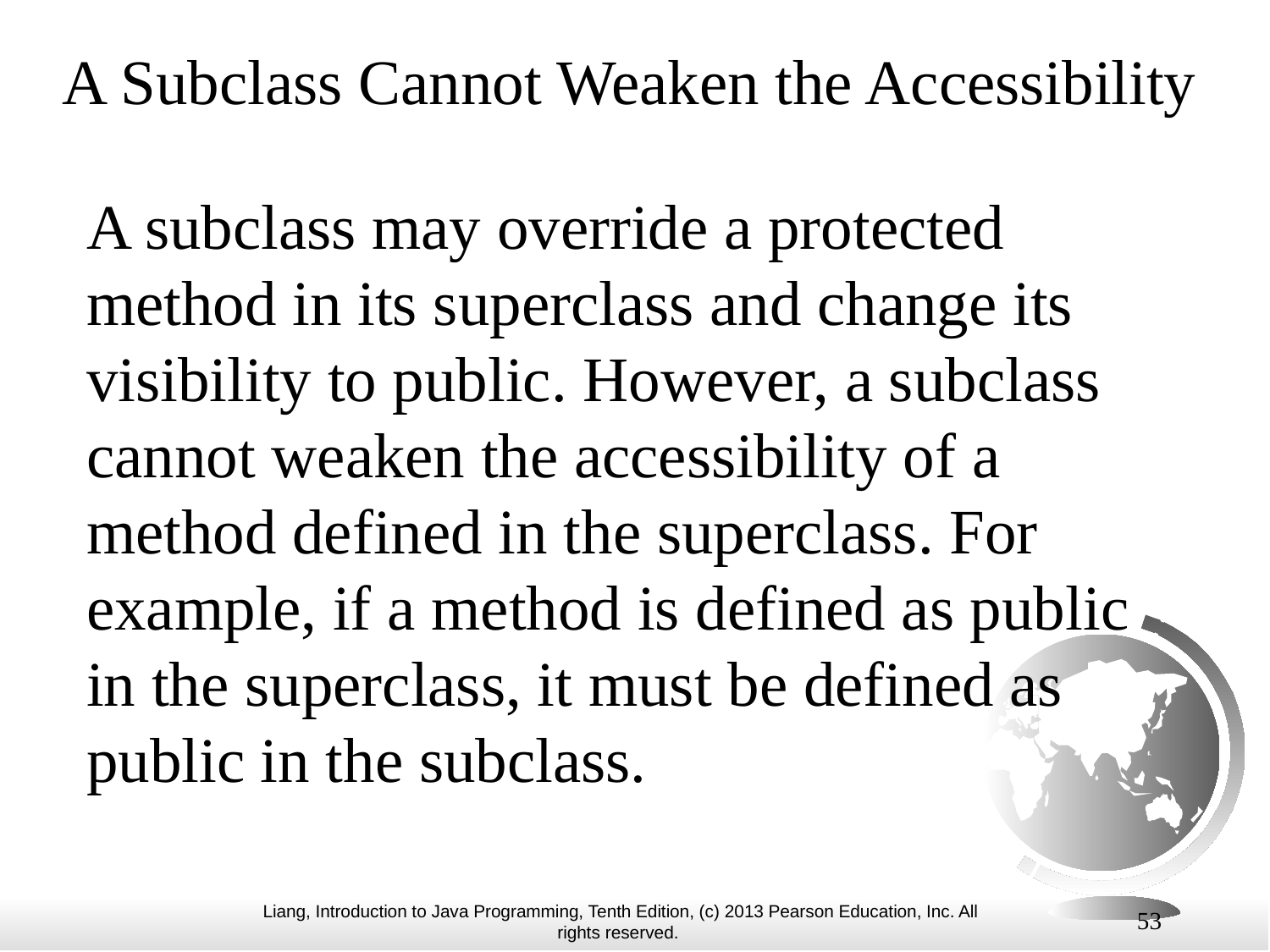

# A Subclass Cannot Weaken the Accessibility
A subclass may override a protected method in its superclass and change its visibility to public. However, a subclass cannot weaken the accessibility of a method defined in the superclass. For example, if a method is defined as public in the superclass, it must be defined as public in the subclass.
53